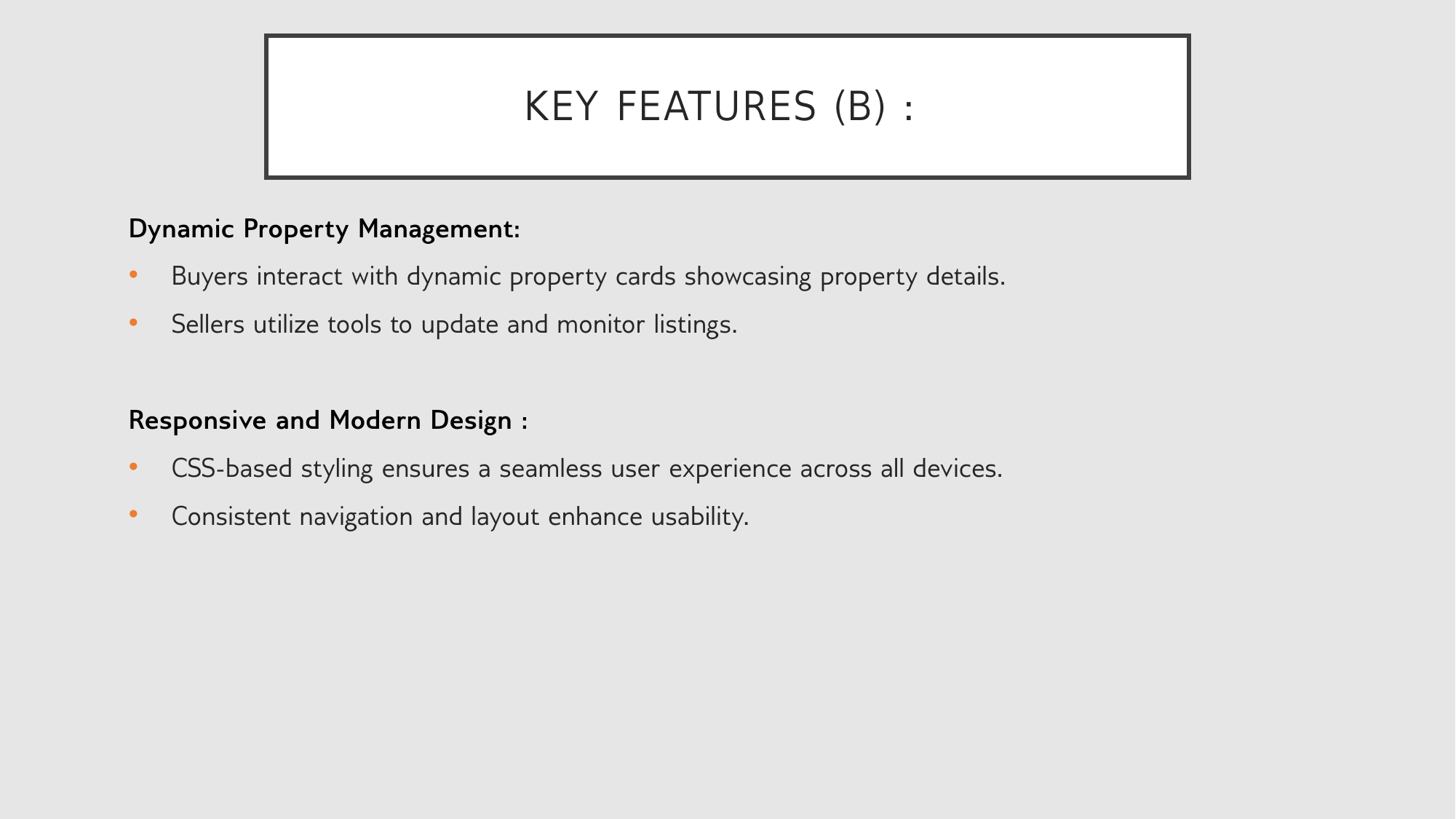

# KEY FEATURES (B) :
Dynamic Property Management:
Buyers interact with dynamic property cards showcasing property details.
Sellers utilize tools to update and monitor listings.

Responsive and Modern Design :
CSS-based styling ensures a seamless user experience across all devices.
Consistent navigation and layout enhance usability.